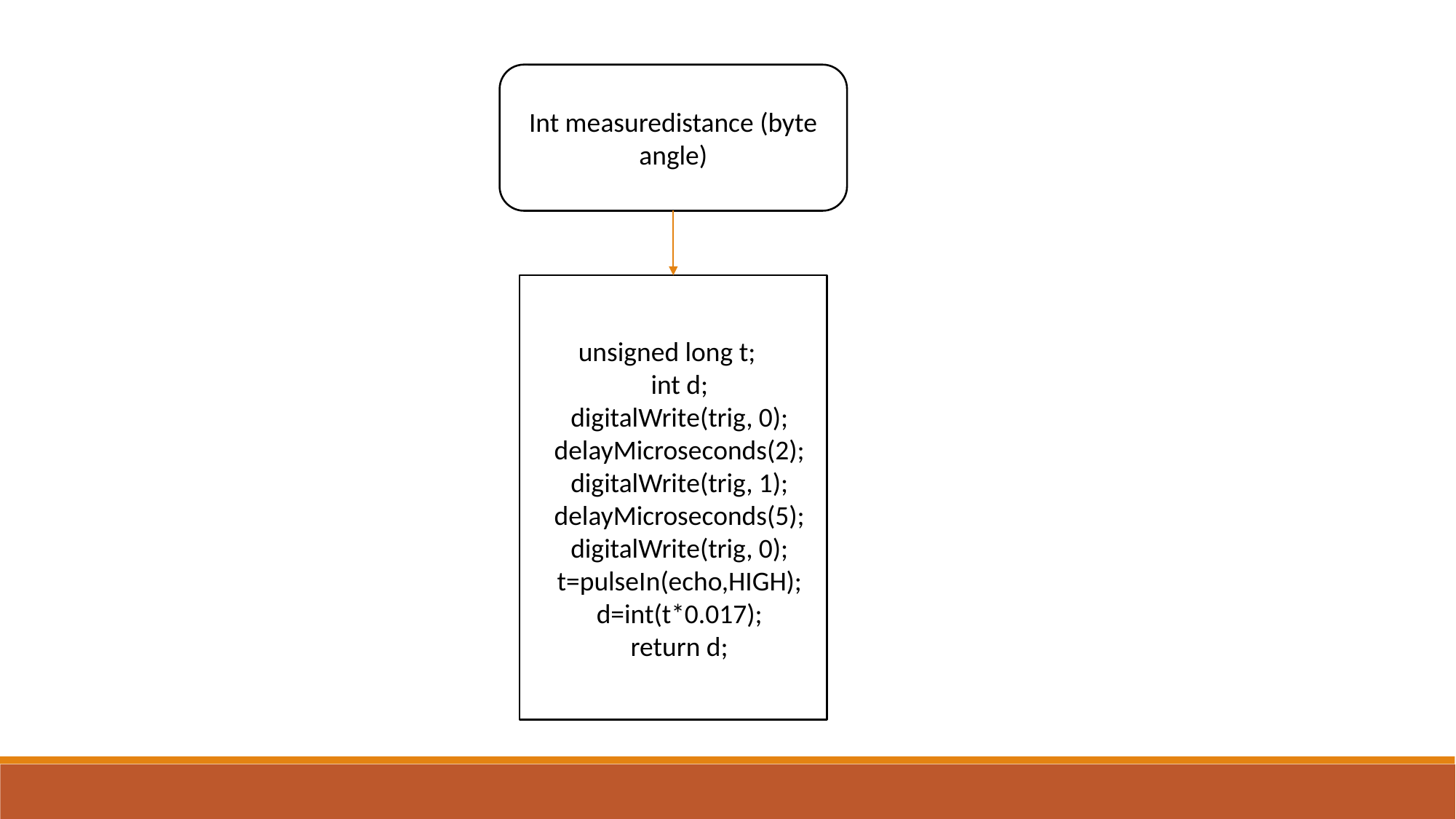

Int measuredistance (byte angle)
unsigned long t;
  int d;
  digitalWrite(trig, 0);
  delayMicroseconds(2);
  digitalWrite(trig, 1);
  delayMicroseconds(5);
  digitalWrite(trig, 0);
  t=pulseIn(echo,HIGH);
  d=int(t*0.017);
  return d;